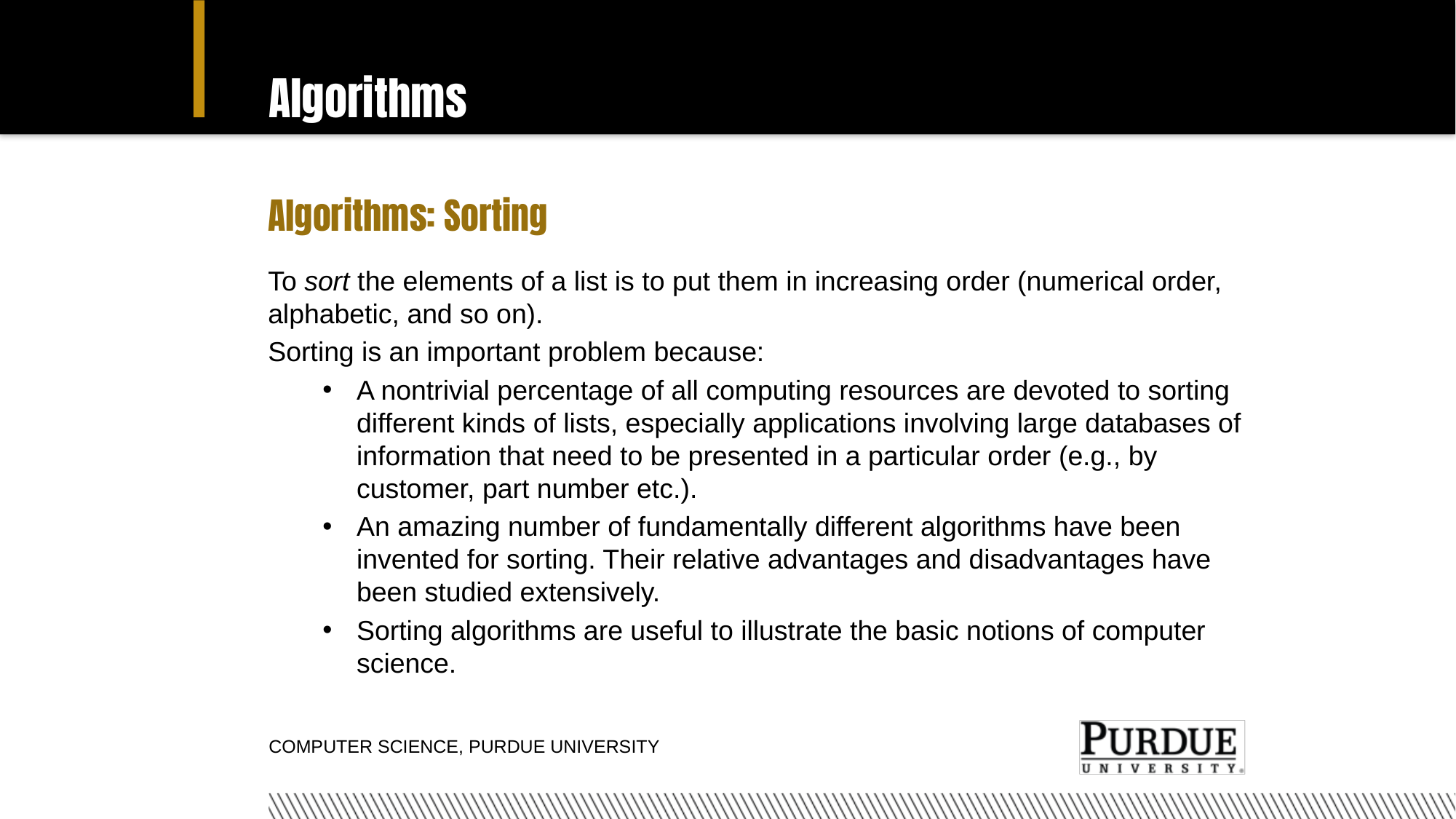

# Algorithms
Algorithms: Sorting
To sort the elements of a list is to put them in increasing order (numerical order, alphabetic, and so on).
Sorting is an important problem because:
A nontrivial percentage of all computing resources are devoted to sorting different kinds of lists, especially applications involving large databases of information that need to be presented in a particular order (e.g., by customer, part number etc.).
An amazing number of fundamentally different algorithms have been invented for sorting. Their relative advantages and disadvantages have been studied extensively.
Sorting algorithms are useful to illustrate the basic notions of computer science.
Computer Science, Purdue University